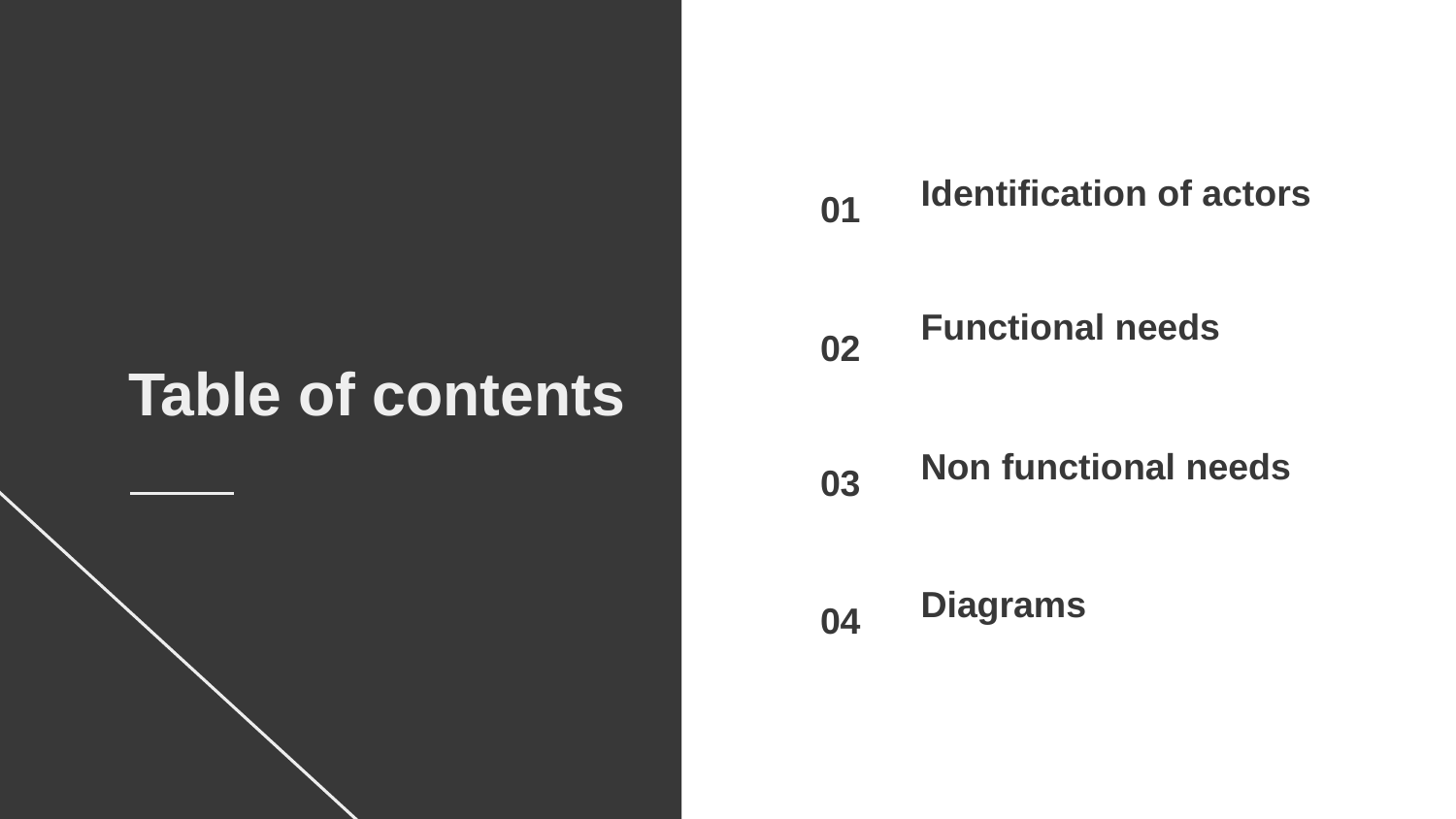

Identification of actors
01
# Functional needs
02
Table of contents
Non functional needs
03
Diagrams
04